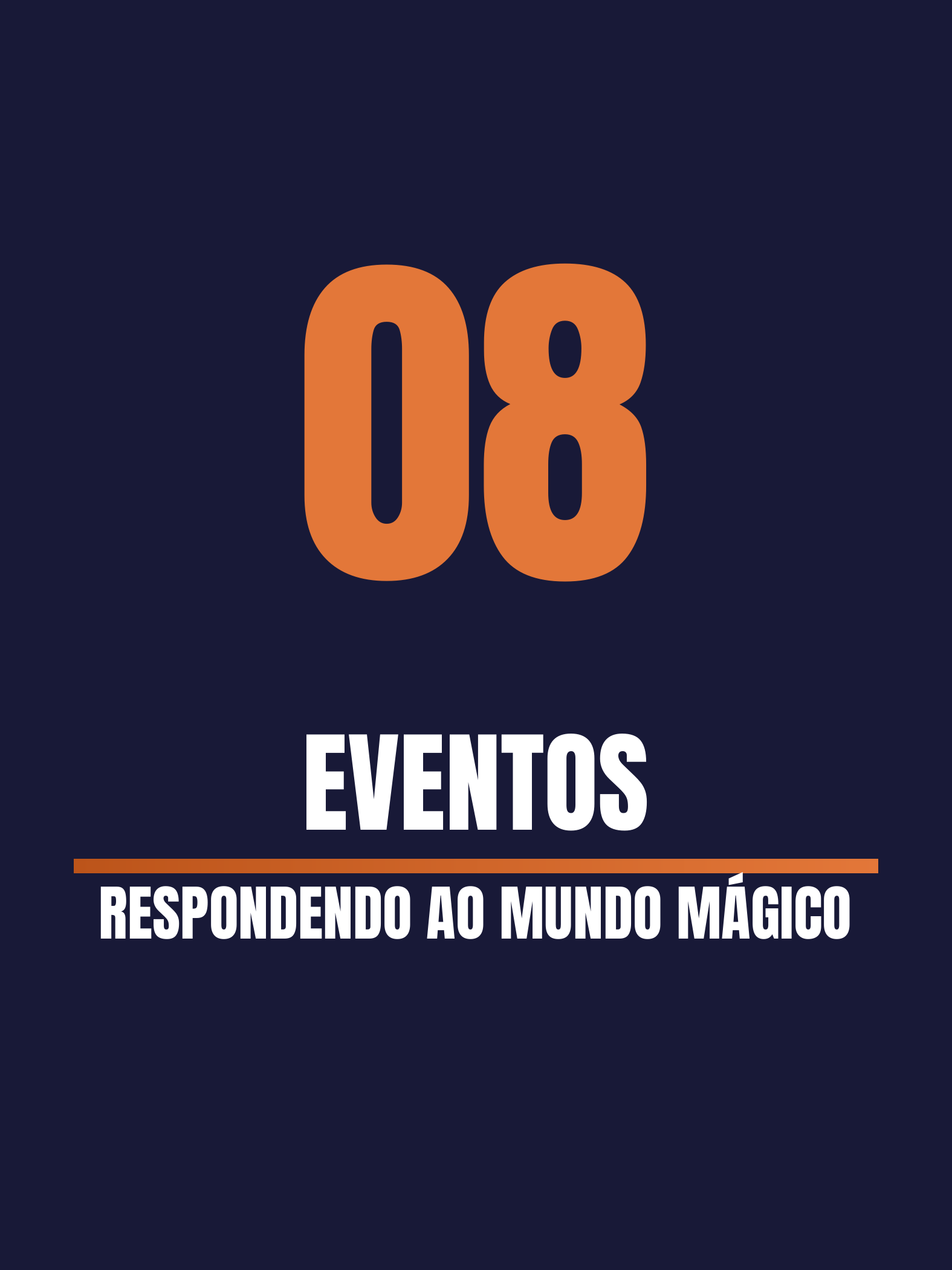

08
EVENTOS

RESPONDENDO AO MUNDO MÁGICO
JavaScript e a Varinha do Código - PCSM
17